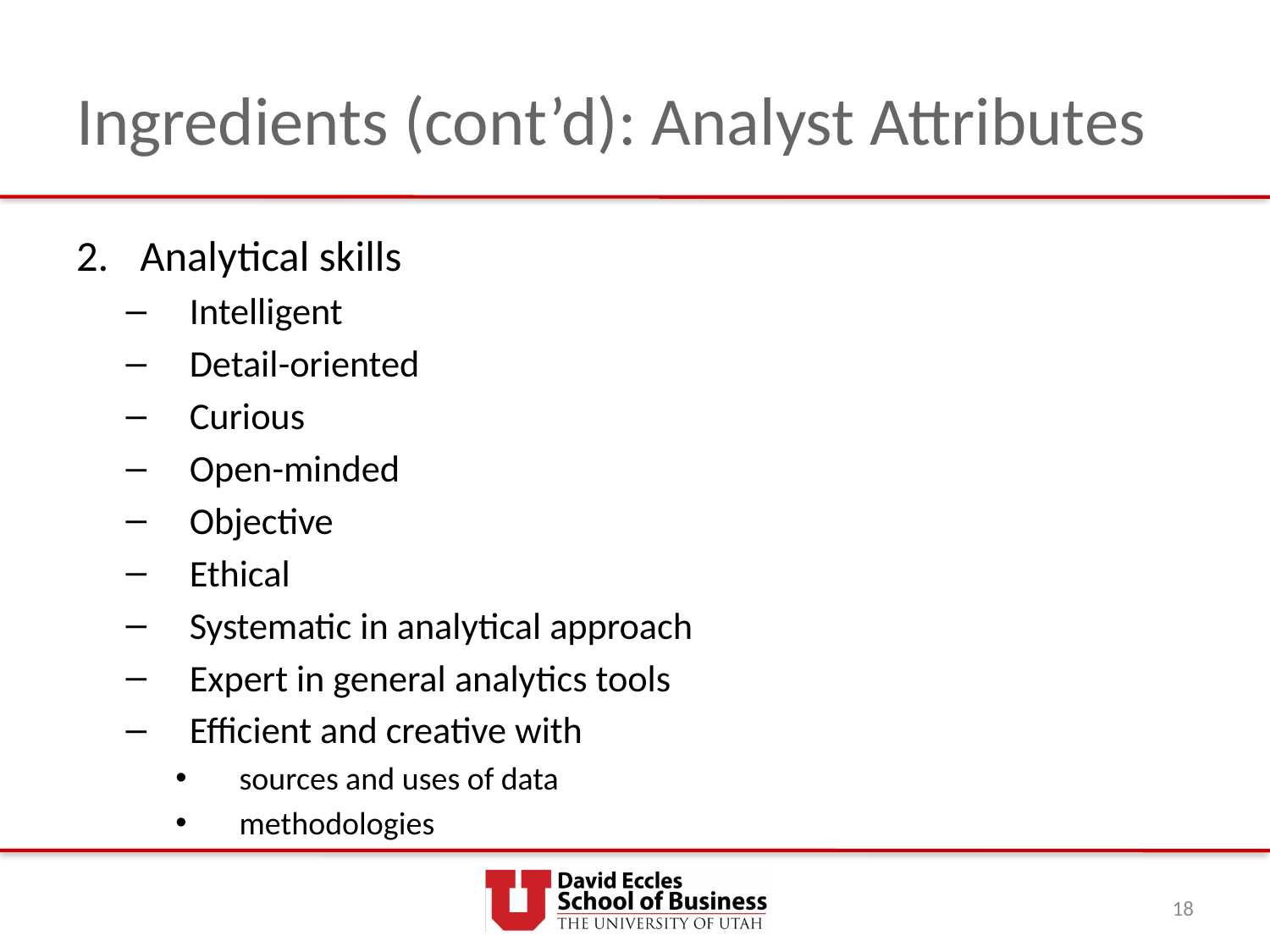

# Ingredients (cont’d): Analyst Attributes
Analytical skills
Intelligent
Detail-oriented
Curious
Open-minded
Objective
Ethical
Systematic in analytical approach
Expert in general analytics tools
Efficient and creative with
sources and uses of data
methodologies
18